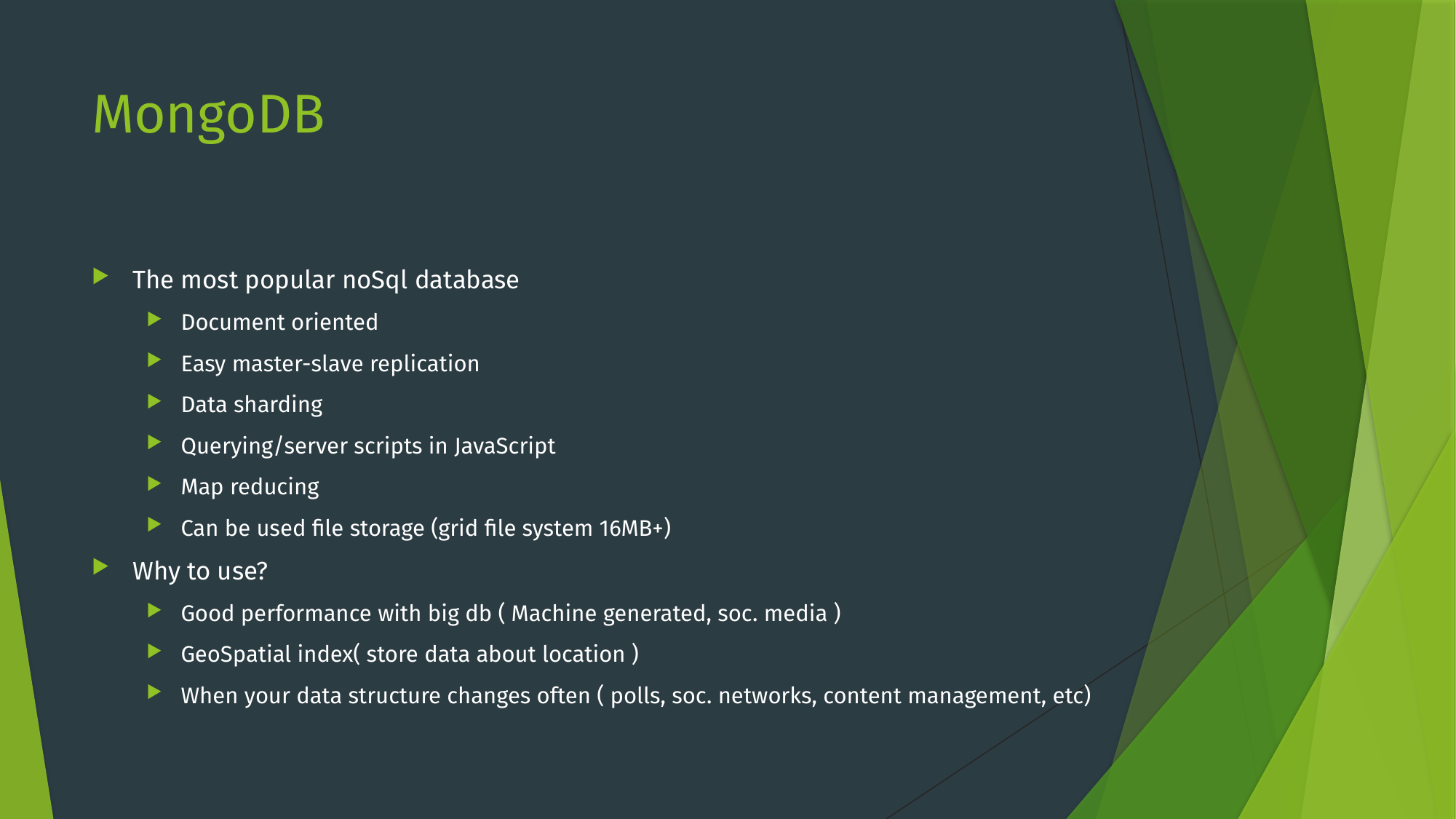

# MongoDB
The most popular noSql database
Document oriented
Easy master-slave replication
Data sharding
Querying/server scripts in JavaScript
Map reducing
Can be used file storage (grid file system 16MB+)
Why to use?
Good performance with big db ( Machine generated, soc. media )
GeoSpatial index( store data about location )
When your data structure changes often ( polls, soc. networks, content management, etc)